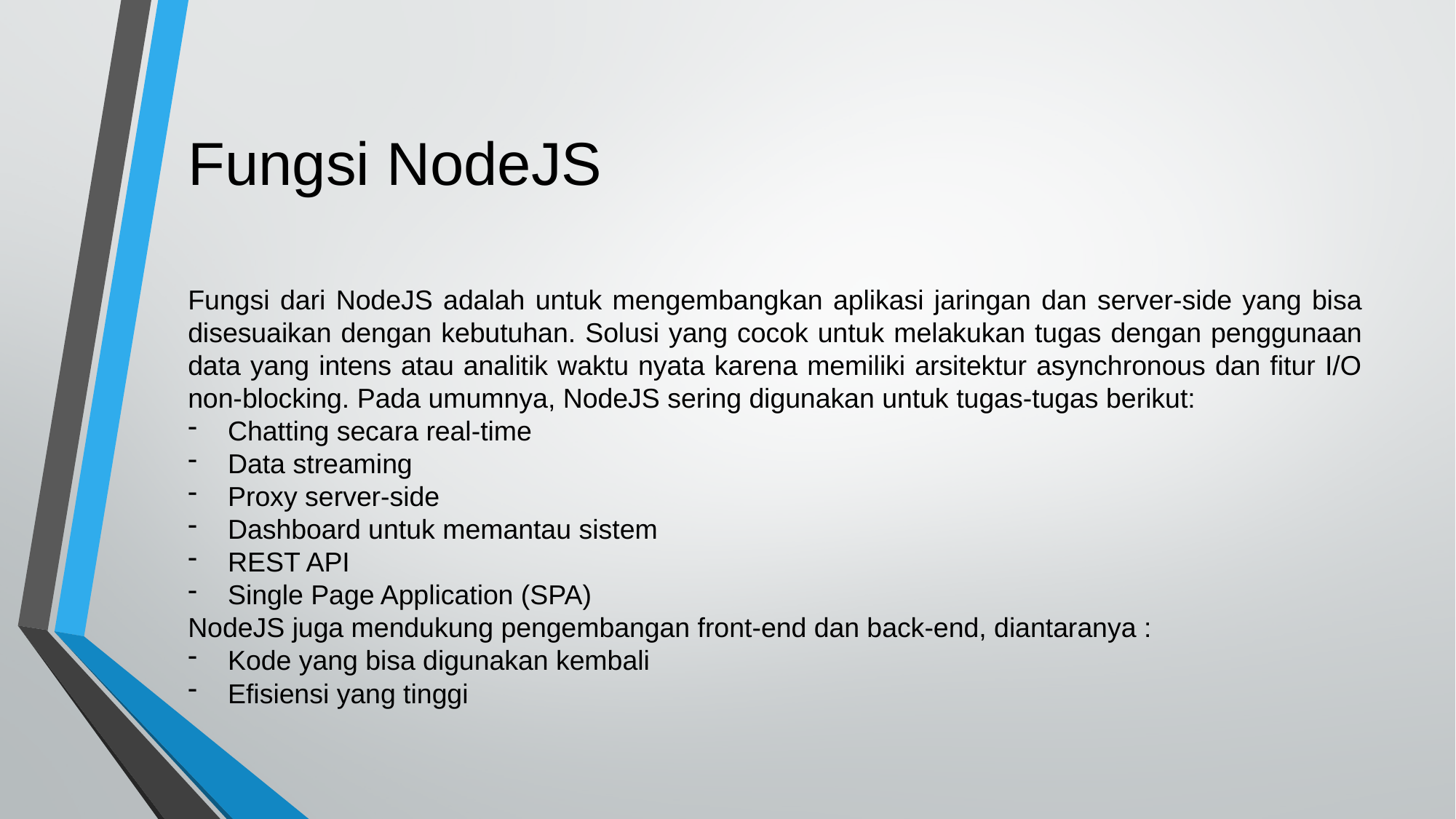

# Fungsi NodeJS
Fungsi dari NodeJS adalah untuk mengembangkan aplikasi jaringan dan server-side yang bisa disesuaikan dengan kebutuhan. Solusi yang cocok untuk melakukan tugas dengan penggunaan data yang intens atau analitik waktu nyata karena memiliki arsitektur asynchronous dan fitur I/O non-blocking. Pada umumnya, NodeJS sering digunakan untuk tugas-tugas berikut:
Chatting secara real-time
Data streaming
Proxy server-side
Dashboard untuk memantau sistem
REST API
Single Page Application (SPA)
NodeJS juga mendukung pengembangan front-end dan back-end, diantaranya :
Kode yang bisa digunakan kembali
Efisiensi yang tinggi